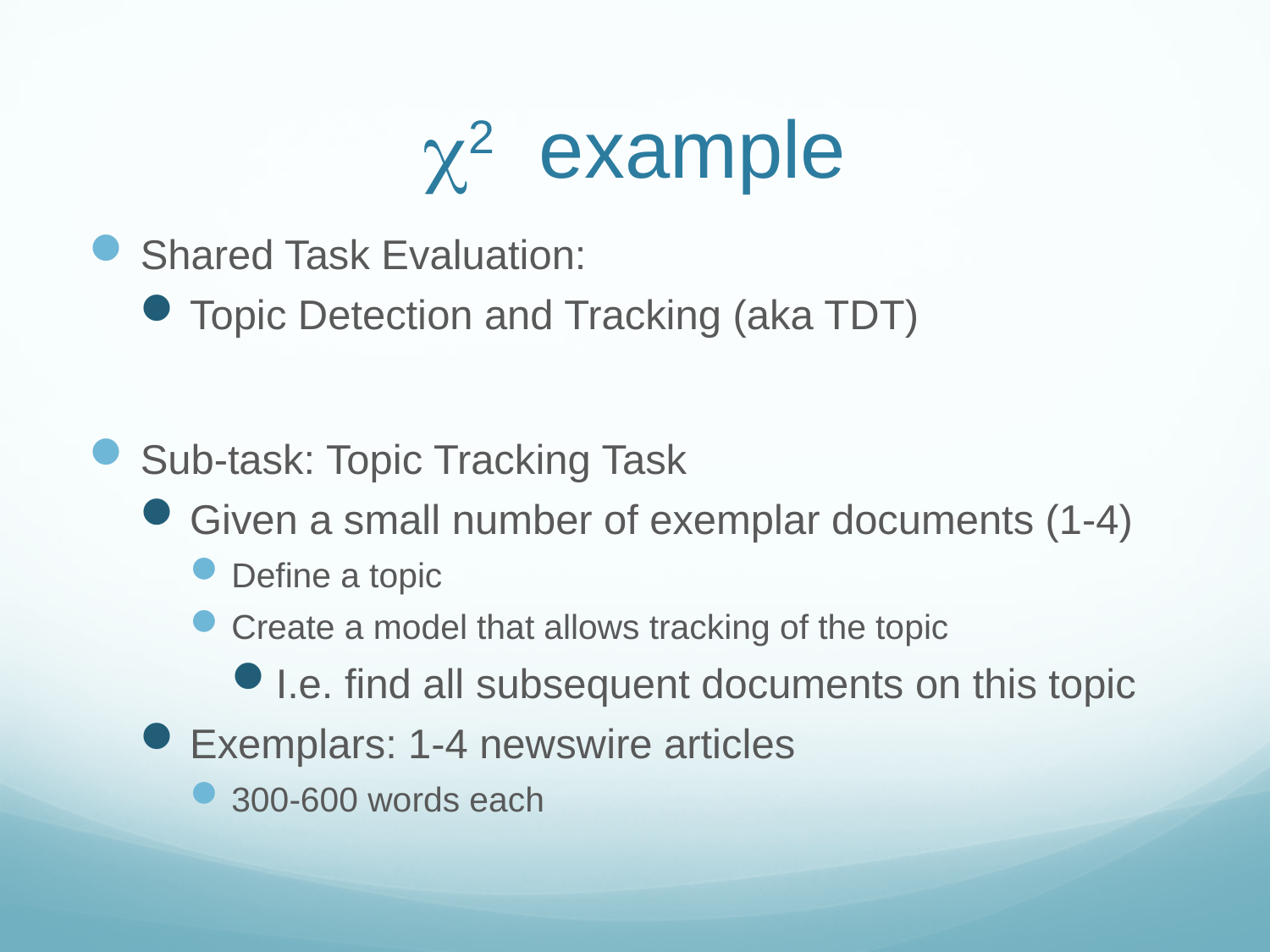

# χ2  example
Shared Task Evaluation:
Topic Detection and Tracking (aka TDT)

Sub-task: Topic Tracking Task
Given a small number of exemplar documents (1-4)
Define a topic
Create a model that allows tracking of the topic
I.e. find all subsequent documents on this topic
Exemplars: 1-4 newswire articles
300-600 words each